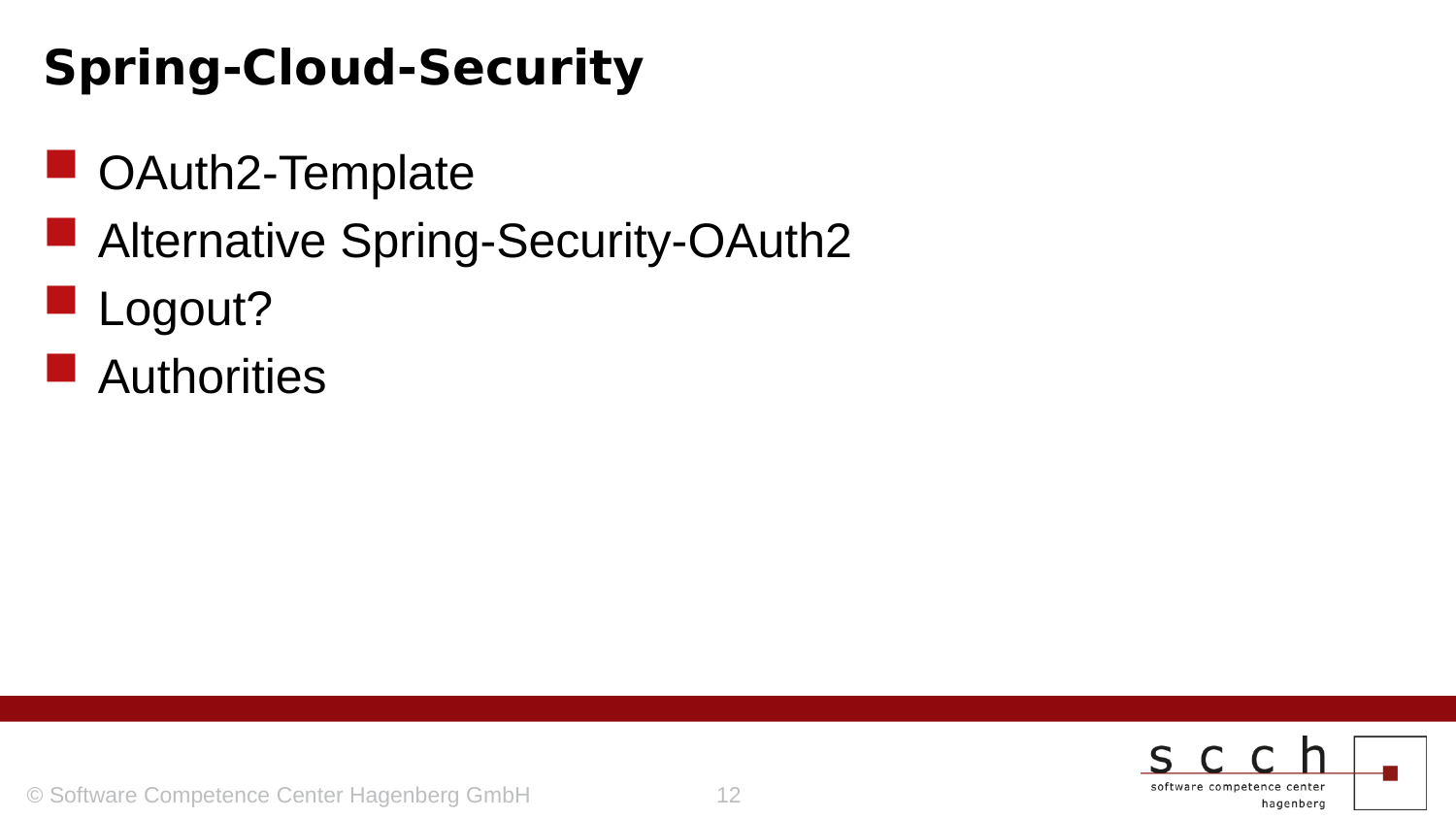

# Spring-Cloud-Security
OAuth2-Template
Alternative Spring-Security-OAuth2
Logout?
Authorities
© Software Competence Center Hagenberg GmbH
12